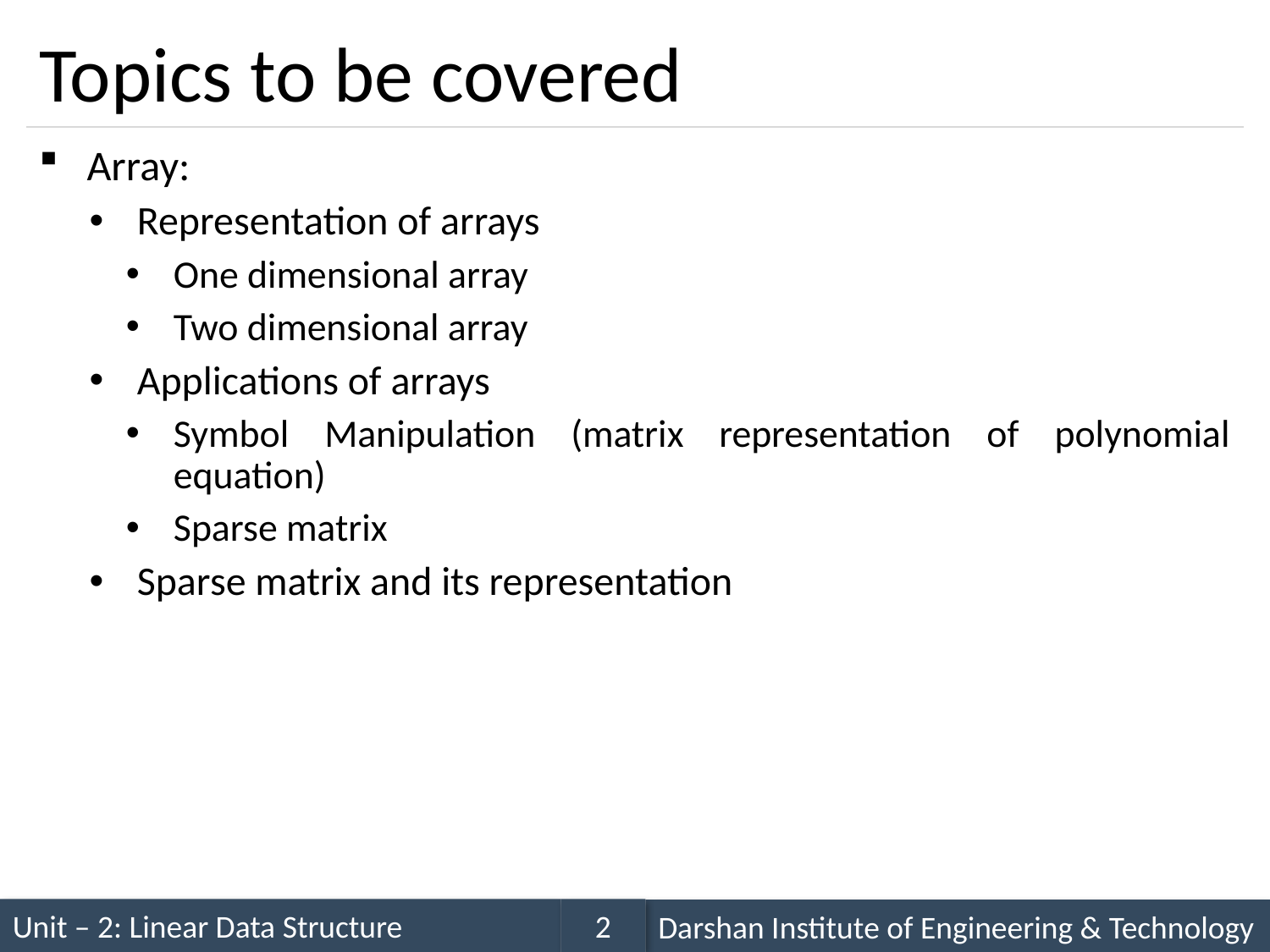

# Topics to be covered
Array:
Representation of arrays
One dimensional array
Two dimensional array
Applications of arrays
Symbol Manipulation (matrix representation of polynomial equation)
Sparse matrix
Sparse matrix and its representation